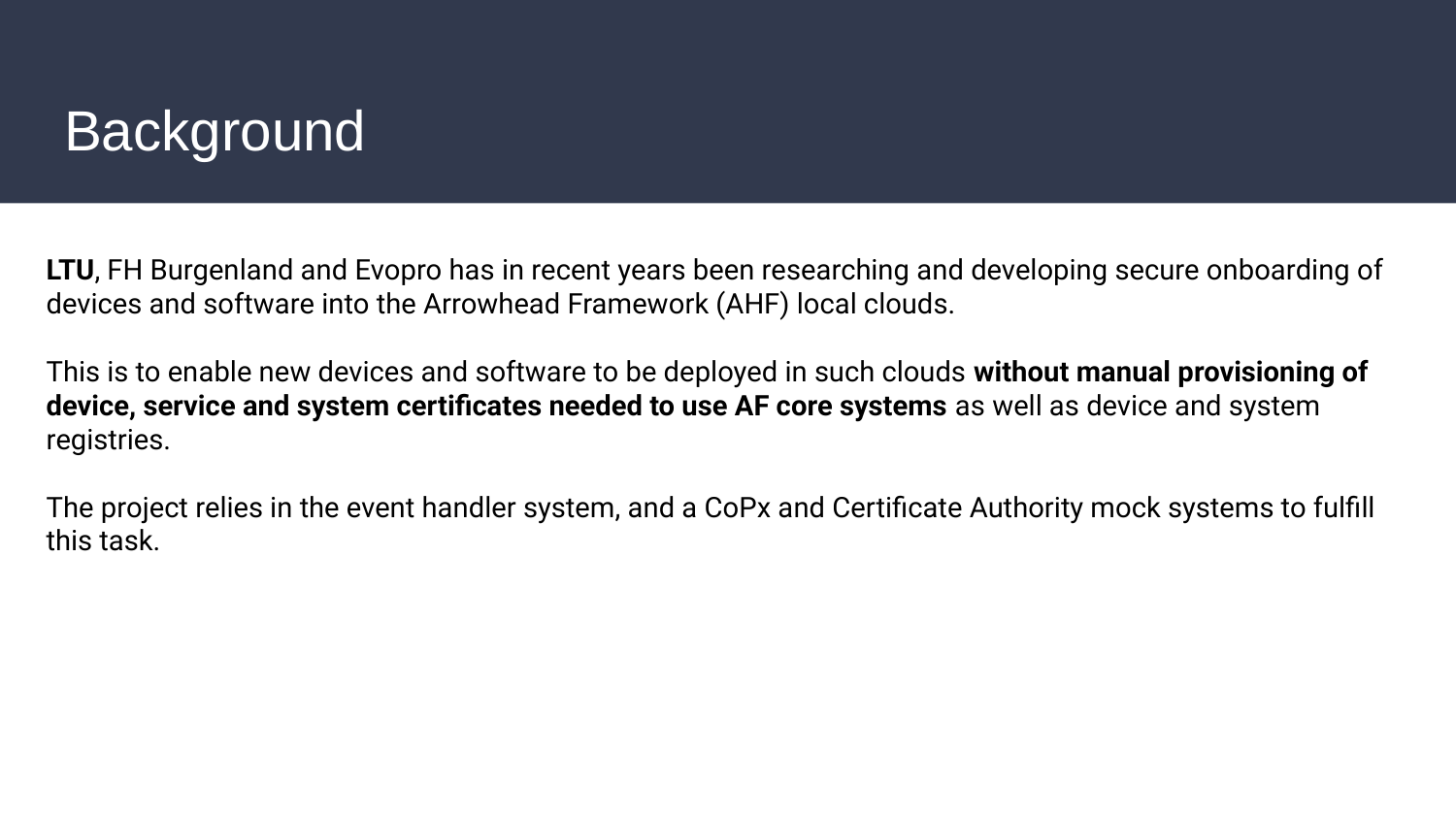

# Background
LTU, FH Burgenland and Evopro has in recent years been researching and developing secure onboarding of devices and software into the Arrowhead Framework (AHF) local clouds.

This is to enable new devices and software to be deployed in such clouds without manual provisioning of device, service and system certificates needed to use AF core systems as well as device and system registries.

The project relies in the event handler system, and a CoPx and Certificate Authority mock systems to fulfill this task.